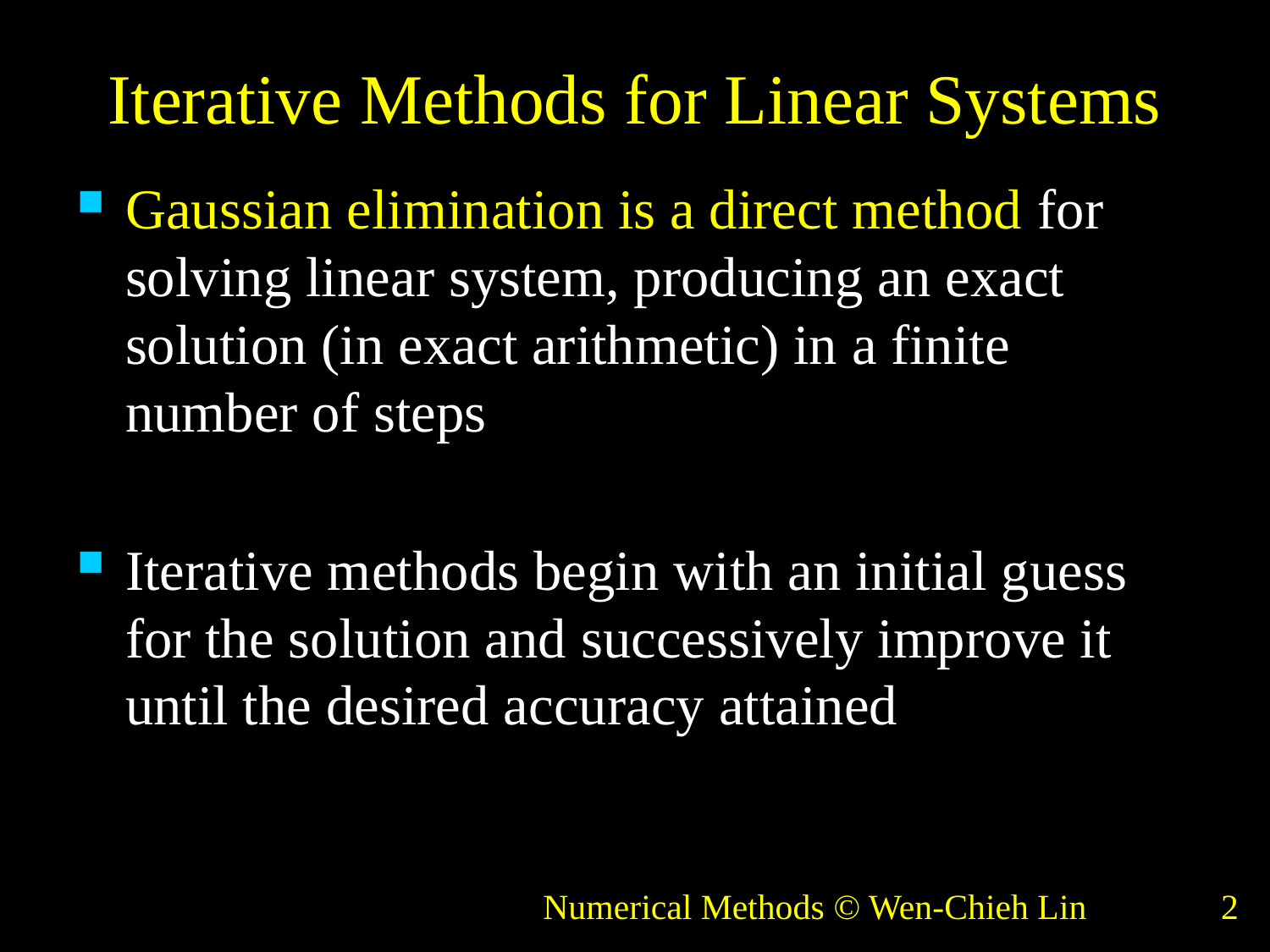

# Iterative Methods for Linear Systems
Gaussian elimination is a direct method for solving linear system, producing an exact solution (in exact arithmetic) in a finite number of steps

Iterative methods begin with an initial guess for the solution and successively improve it until the desired accuracy attained

Numerical Methods © Wen-Chieh Lin
2